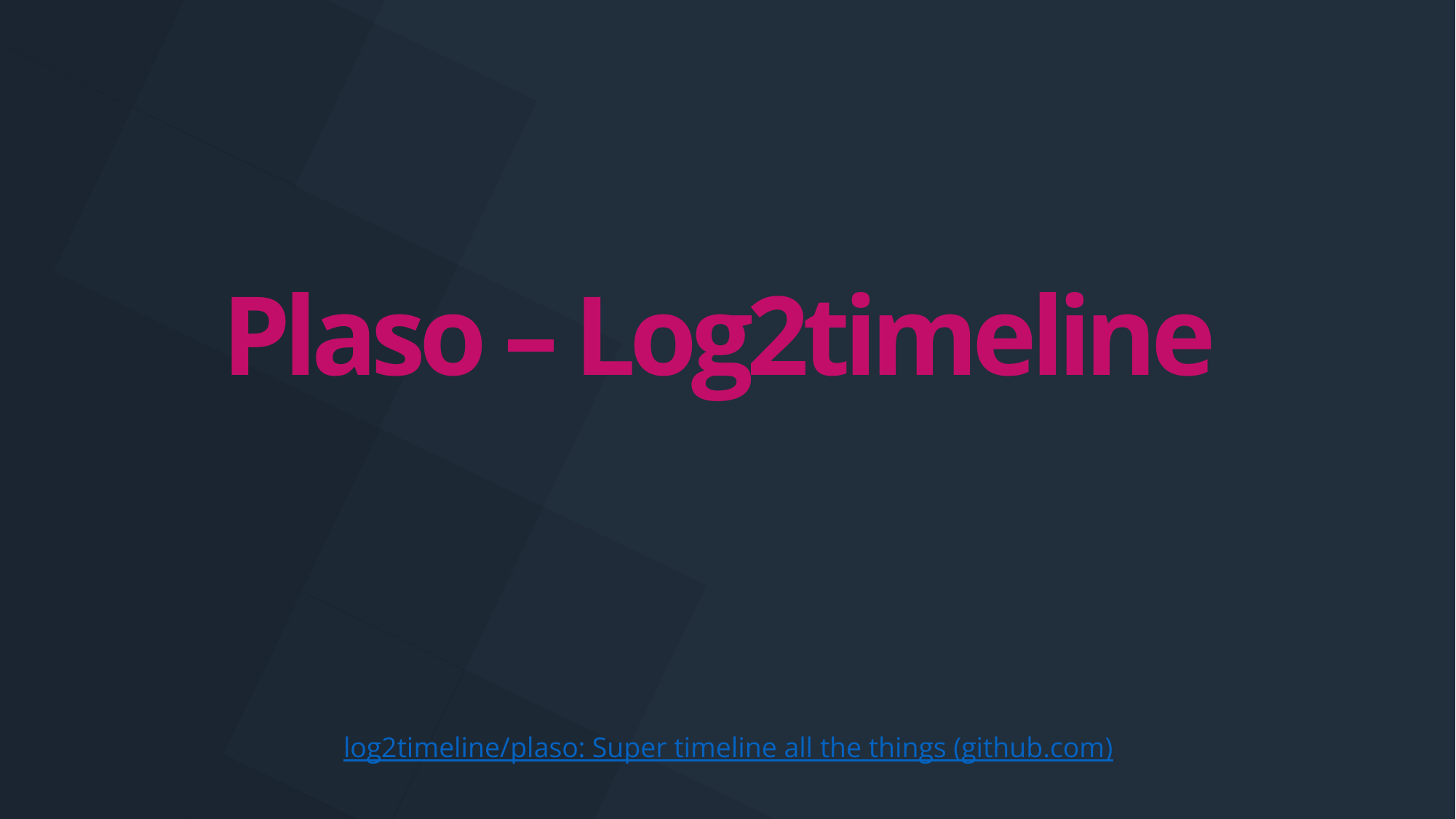

Plaso – Log2timeline
log2timeline/plaso: Super timeline all the things (github.com)